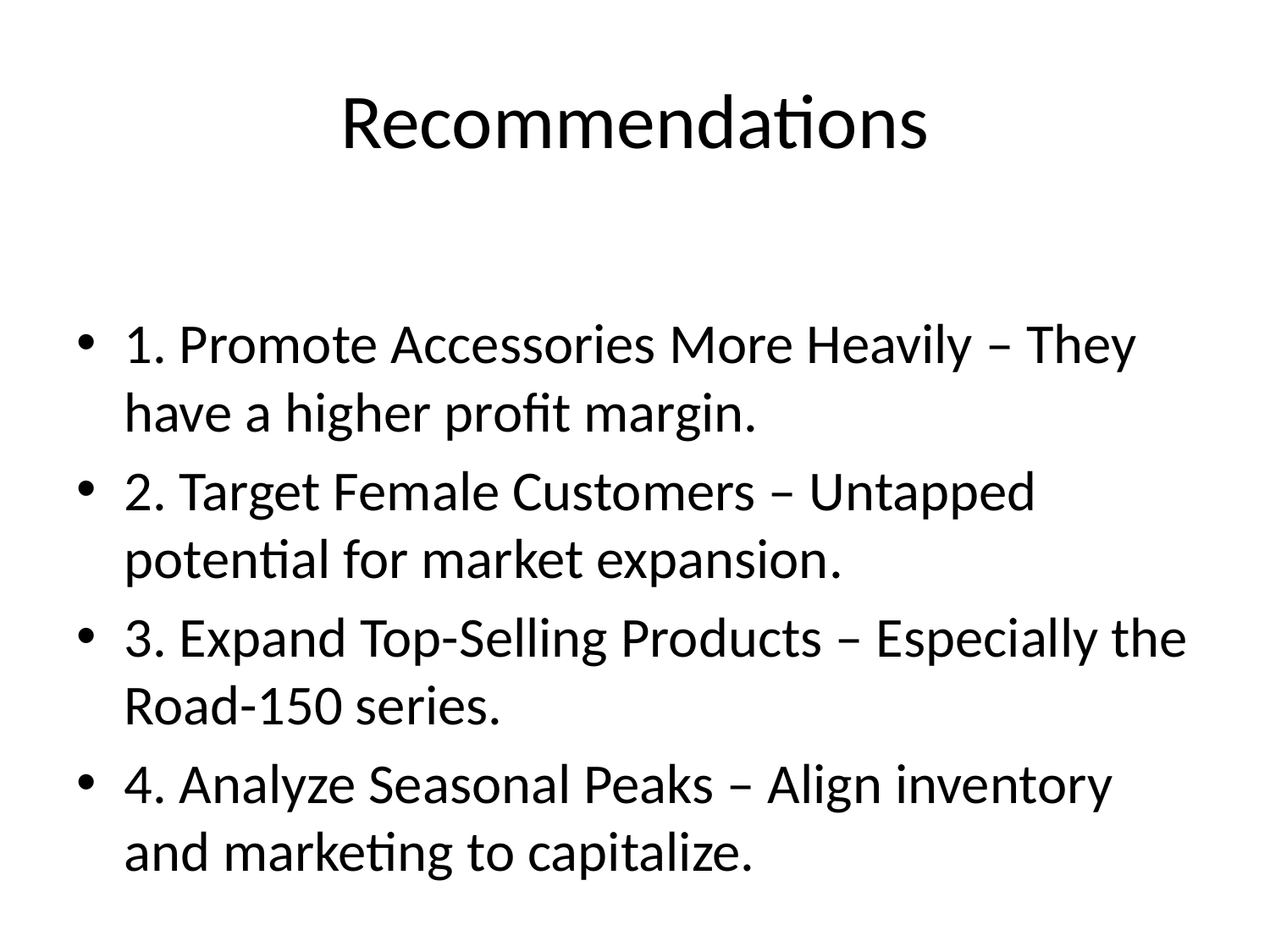

# Recommendations

1. Promote Accessories More Heavily – They have a higher profit margin.
2. Target Female Customers – Untapped potential for market expansion.
3. Expand Top-Selling Products – Especially the Road-150 series.
4. Analyze Seasonal Peaks – Align inventory and marketing to capitalize.